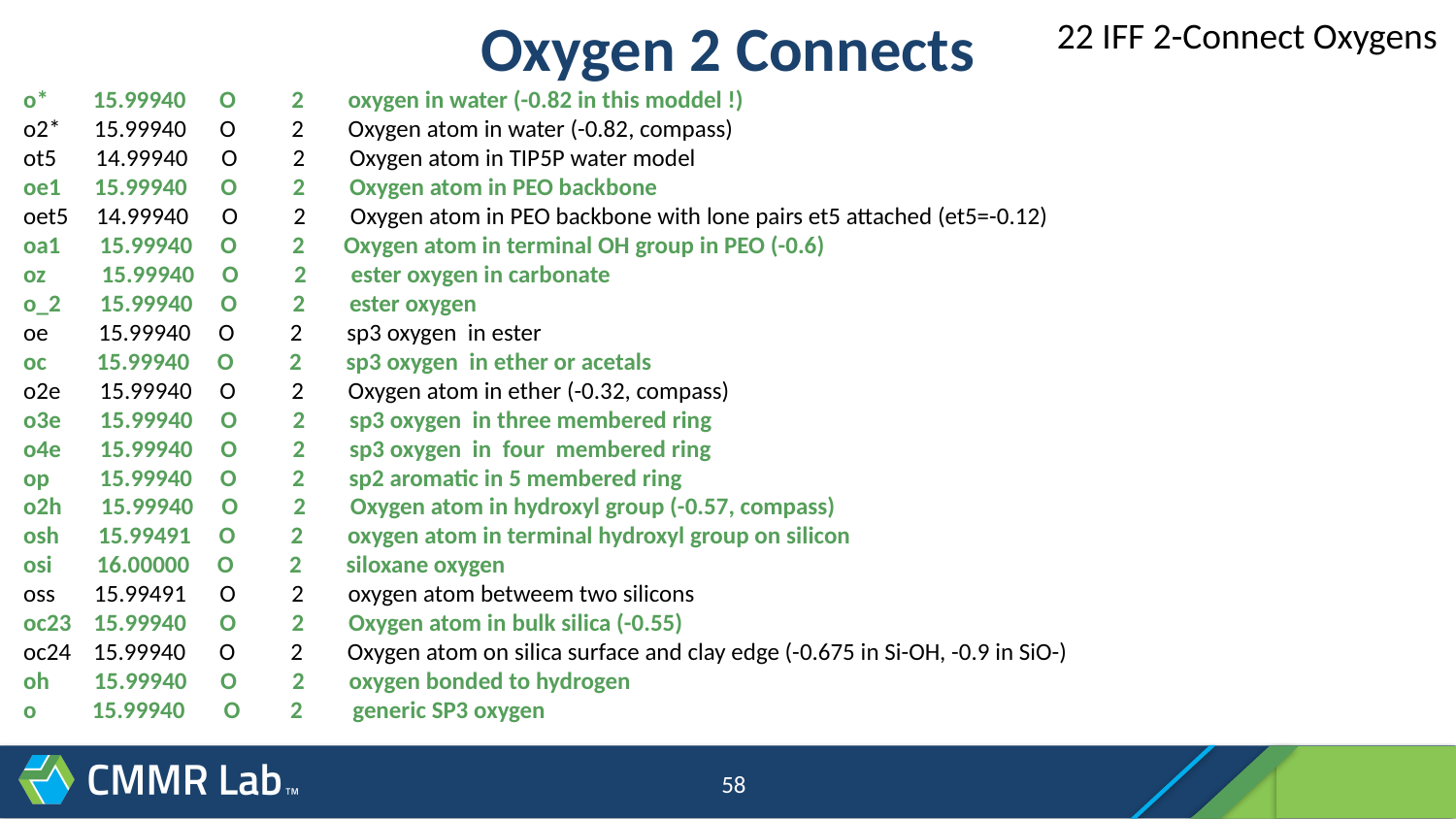

# Oxygen 2 Connects
22 IFF 2-Connect Oxygens
o*        15.99940      O          2        oxygen in water (-0.82 in this moddel !)
o2*      15.99940      O          2        Oxygen atom in water (-0.82, compass)
ot5       14.99940      O          2        Oxygen atom in TIP5P water model
oe1      15.99940      O          2        Oxygen atom in PEO backbone
oet5     14.99940      O          2        Oxygen atom in PEO backbone with lone pairs et5 attached (et5=-0.12)
oa1       15.99940     O          2       Oxygen atom in terminal OH group in PEO (-0.6)
oz          15.99940     O          2        ester oxygen in carbonate
o_2       15.99940     O          2        ester oxygen
oe         15.99940     O          2        sp3 oxygen  in ester
oc         15.99940     O          2        sp3 oxygen  in ether or acetals
o2e       15.99940     O          2        Oxygen atom in ether (-0.32, compass)
o3e       15.99940     O          2        sp3 oxygen  in three membered ring
o4e       15.99940     O          2        sp3 oxygen  in  four  membered ring
op         15.99940     O          2        sp2 aromatic in 5 membered ring
o2h       15.99940     O          2        Oxygen atom in hydroxyl group (-0.57, compass)
osh       15.99491     O          2        oxygen atom in terminal hydroxyl group on silicon
osi        16.00000     O          2        siloxane oxygen
oss       15.99491      O          2        oxygen atom betweem two silicons
oc23    15.99940      O          2        Oxygen atom in bulk silica (-0.55)
oc24    15.99940      O          2        Oxygen atom on silica surface and clay edge (-0.675 in Si-OH, -0.9 in SiO-)
oh        15.99940      O          2        oxygen bonded to hydrogen
o          15.99940       O         2         generic SP3 oxygen
58